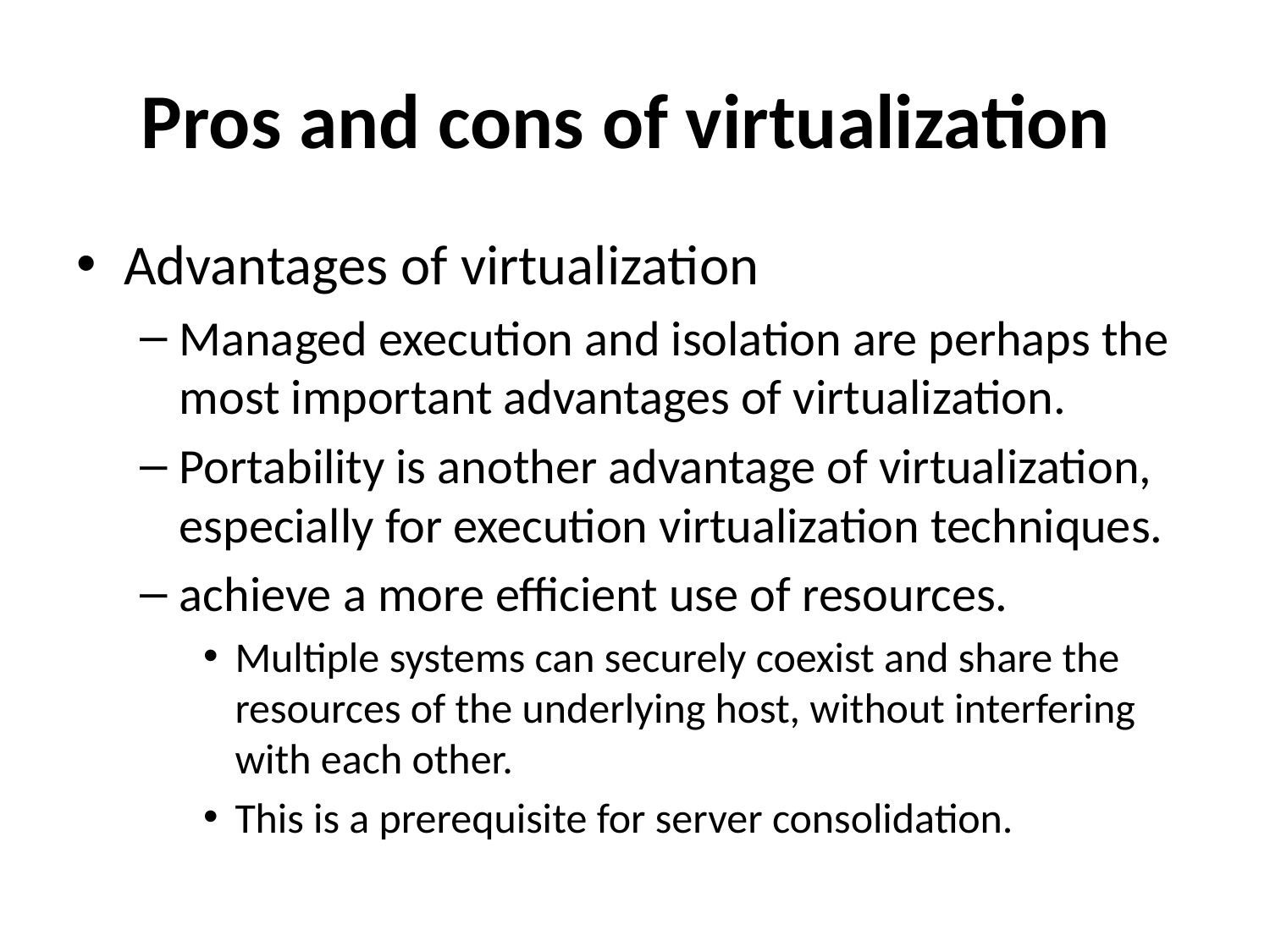

# Pros and cons of virtualization
Advantages of virtualization
Managed execution and isolation are perhaps the most important advantages of virtualization.
Portability is another advantage of virtualization, especially for execution virtualization techniques.
achieve a more efficient use of resources.
Multiple systems can securely coexist and share the resources of the underlying host, without interfering with each other.
This is a prerequisite for server consolidation.